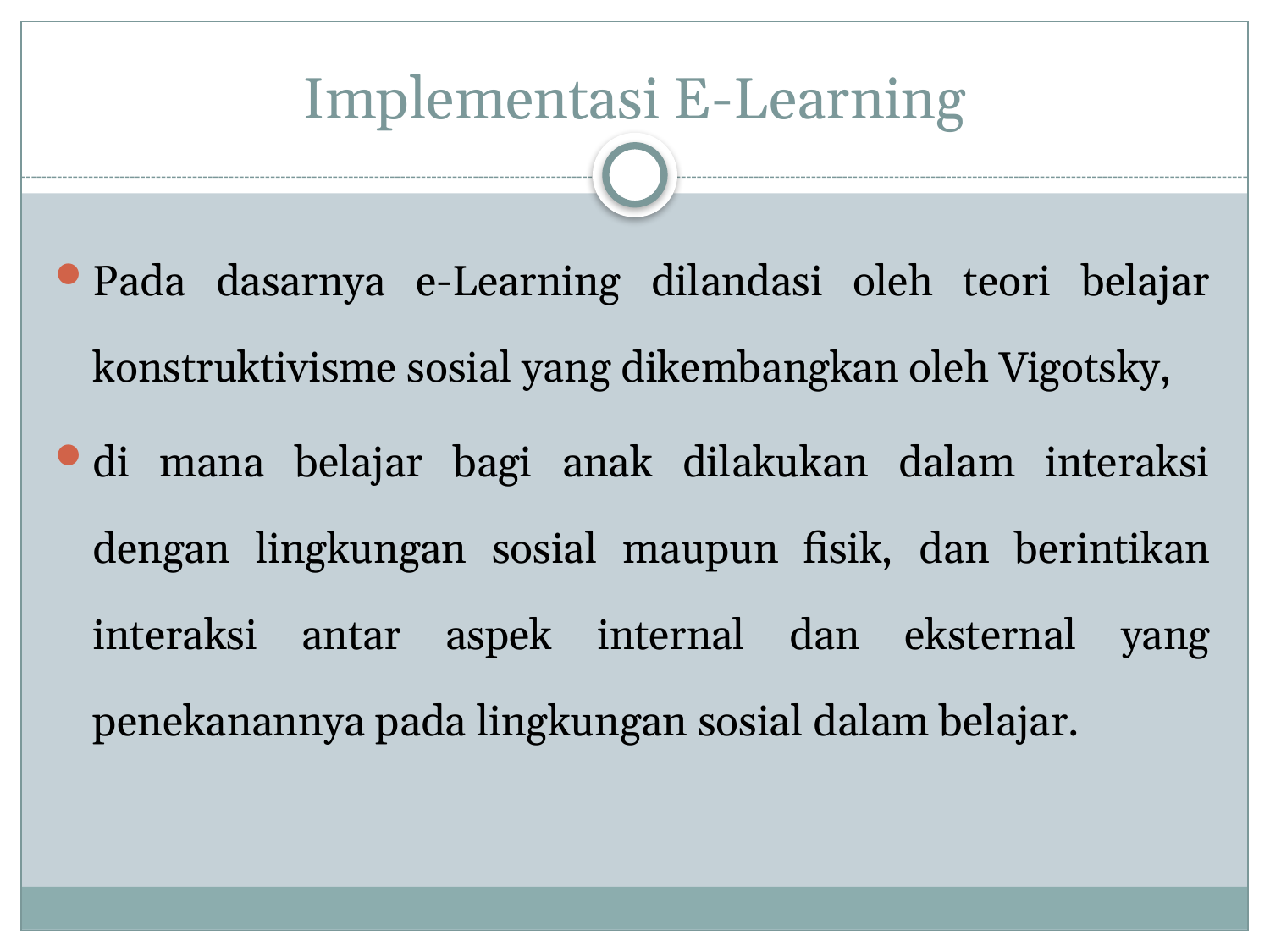

# Implementasi E-Learning
Pada dasarnya e-Learning dilandasi oleh teori belajar konstruktivisme sosial yang dikembangkan oleh Vigotsky,
di mana belajar bagi anak dilakukan dalam interaksi dengan lingkungan sosial maupun fisik, dan berintikan interaksi antar aspek internal dan eksternal yang penekanannya pada lingkungan sosial dalam belajar.